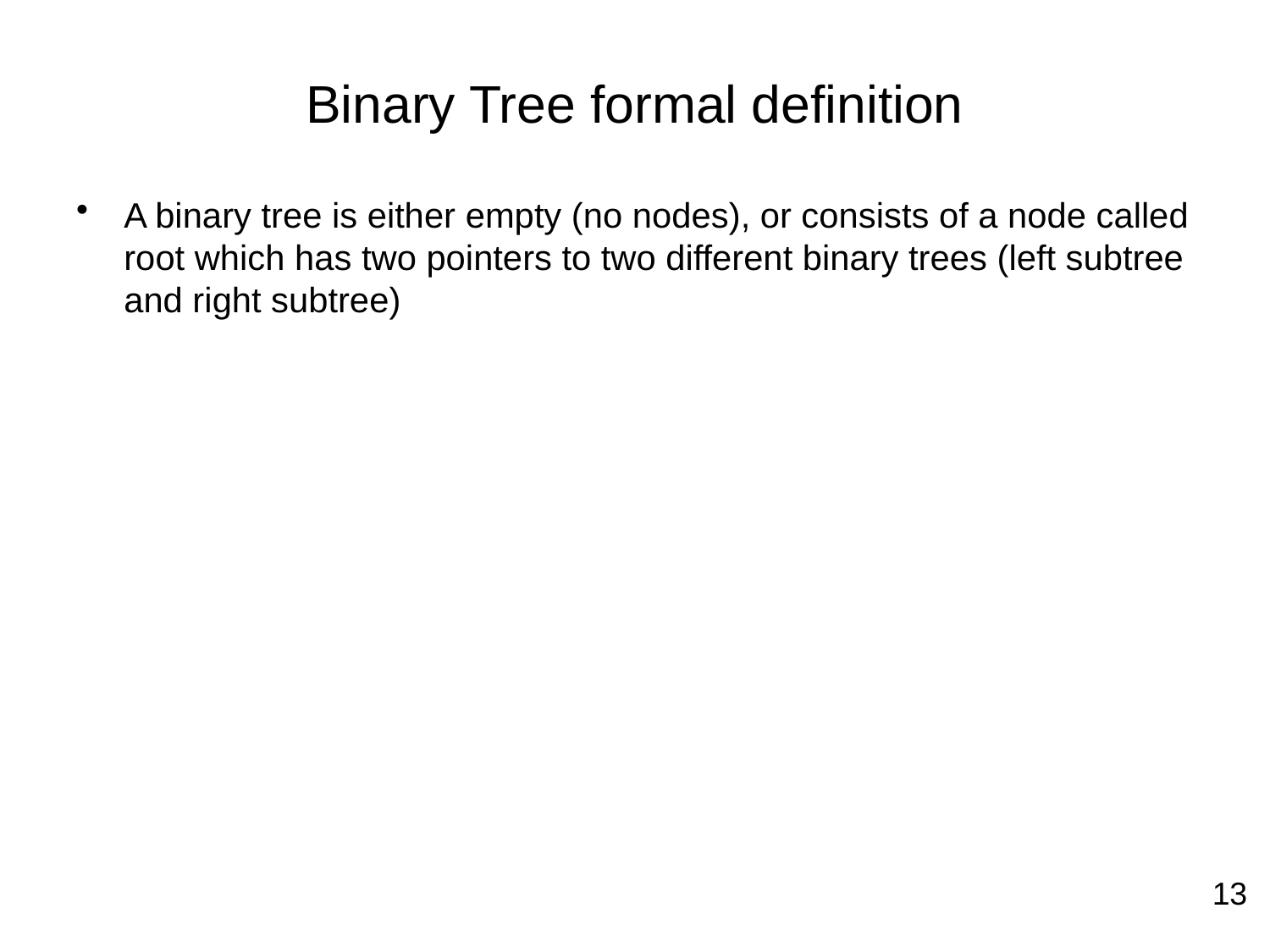

# Binary Tree formal definition
A binary tree is either empty (no nodes), or consists of a node called root which has two pointers to two different binary trees (left subtree and right subtree)